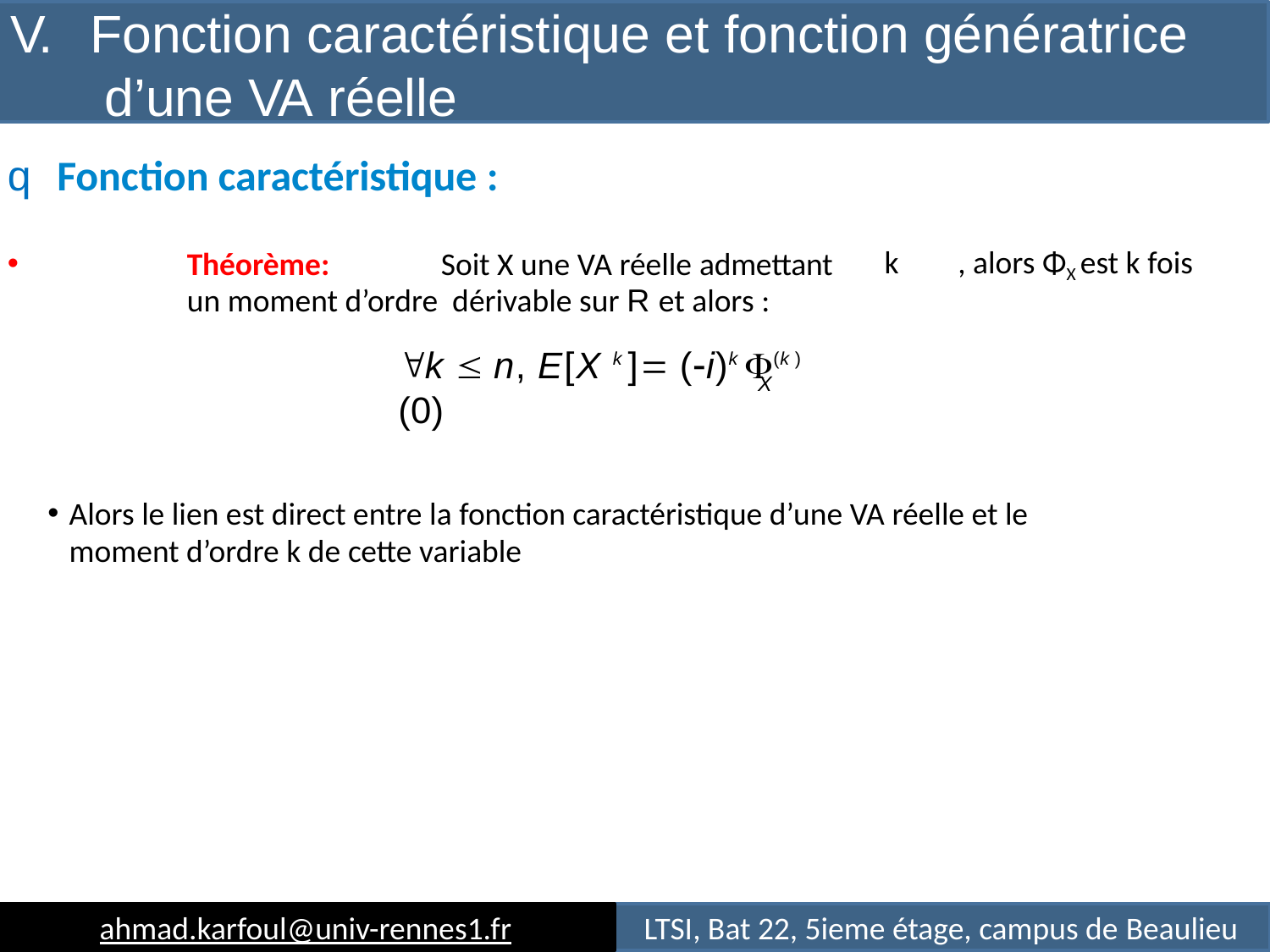

# V.	Fonction caractéristique et fonction génératrice  d’une VA réelle

q Fonction caractéristique :
k	, alors ΦX est k fois
Théorème:		Soit X une VA réelle admettant un moment d’ordre  dérivable sur R et alors :
∀k ≤ n, E[X k ]= (−i)k Φ(k )(0)
X
Alors le lien est direct entre la fonction caractéristique d’une VA réelle et le  moment d’ordre k de cette variable

ahmad.karfoul@univ-rennes1.fr
LTSI, Bat 22, 5ieme étage, campus de Beaulieu